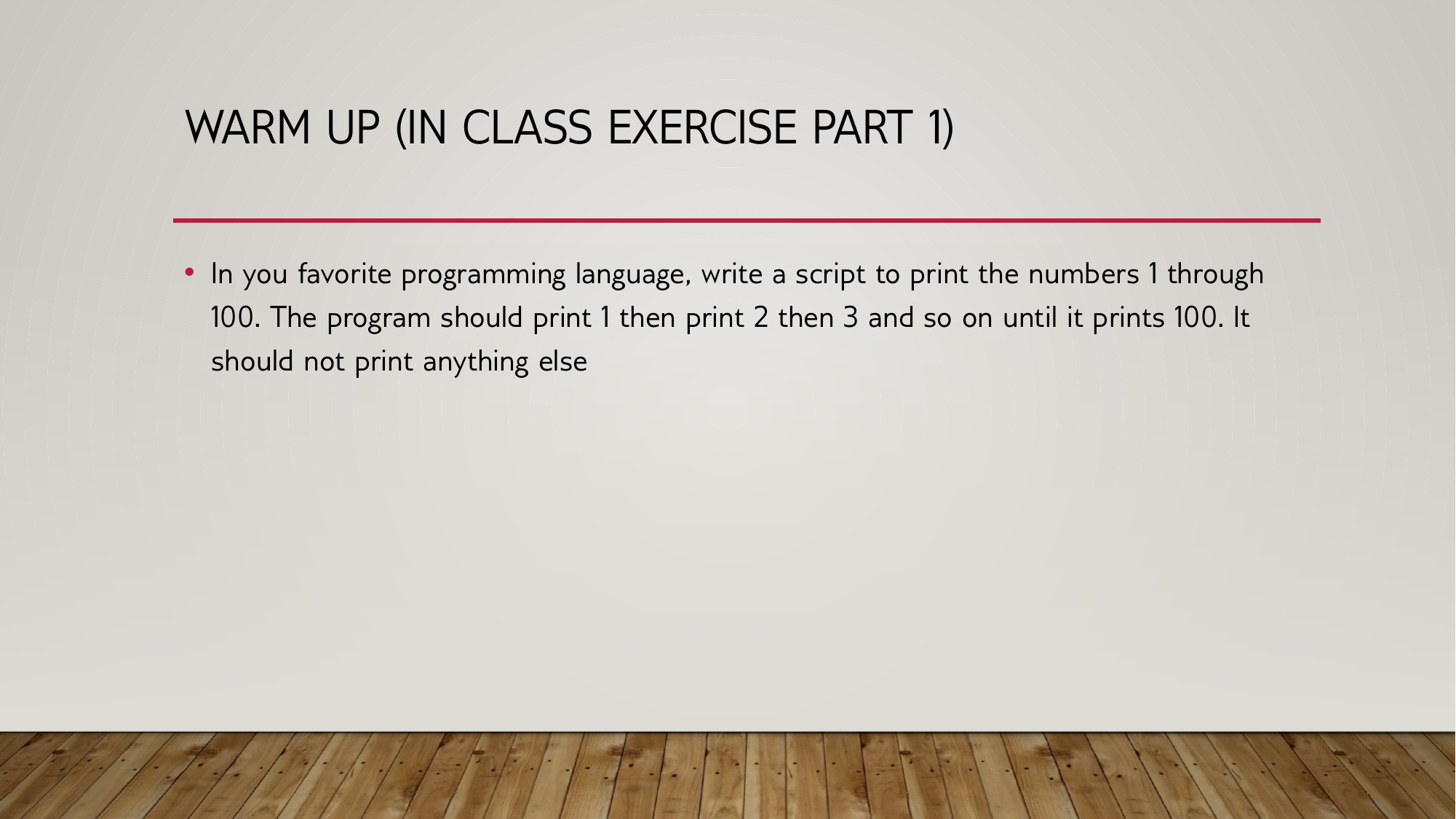

# Warm up (in class exercise part 1)
In you favorite programming language, write a script to print the numbers 1 through 100. The program should print 1 then print 2 then 3 and so on until it prints 100. It should not print anything else